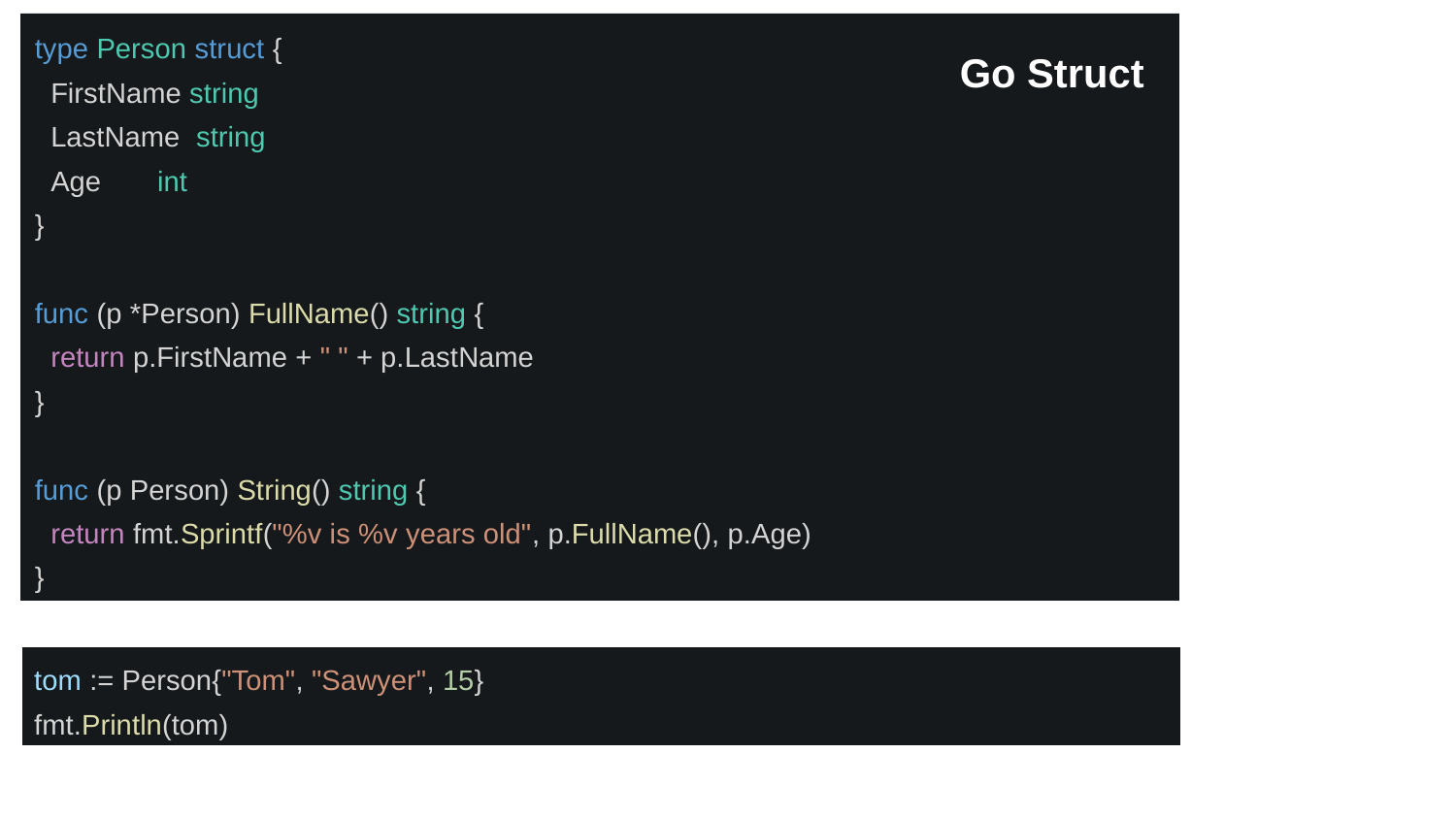

type Person struct {
  FirstName string
  LastName  string
  Age       int
}

func (p *Person) FullName() string {
  return p.FirstName + " " + p.LastName
}

func (p Person) String() string {
  return fmt.Sprintf("%v is %v years old", p.FullName(), p.Age)
}
Go Struct
tom := Person{"Tom", "Sawyer", 15}
fmt.Println(tom)